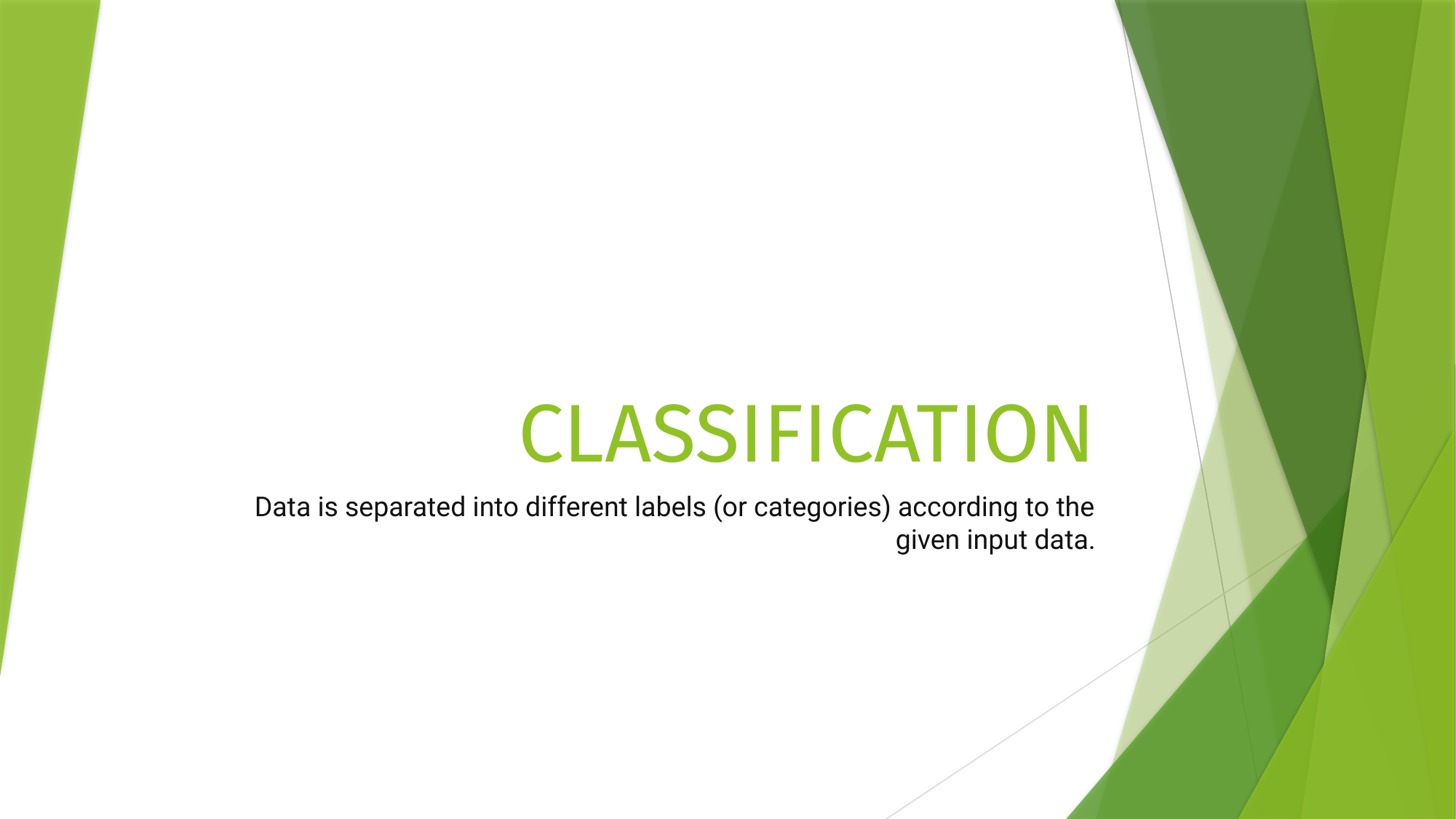

# CLASSIFICATION
Data is separated into different labels (or categories) according to the given input data.